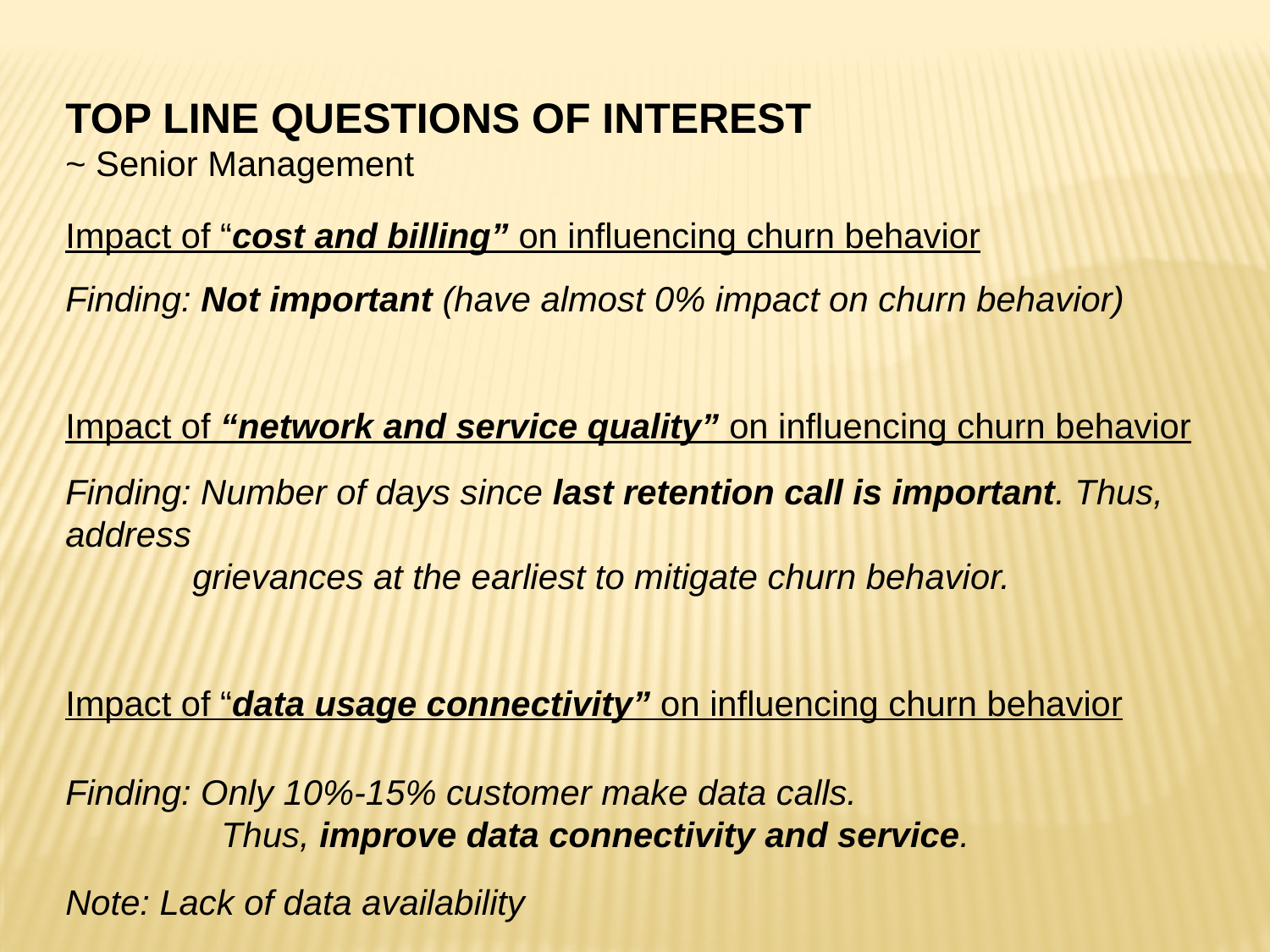

TOP LINE QUESTIONS OF INTEREST
~ Senior Management

Impact of “cost and billing” on influencing churn behavior

Finding: Not important (have almost 0% impact on churn behavior)

Impact of “network and service quality” on influencing churn behavior

Finding: Number of days since last retention call is important. Thus, address
	grievances at the earliest to mitigate churn behavior.

Impact of “data usage connectivity” on influencing churn behavior

Finding: Only 10%-15% customer make data calls.
                Thus, improve data connectivity and service.

Note: Lack of data availability